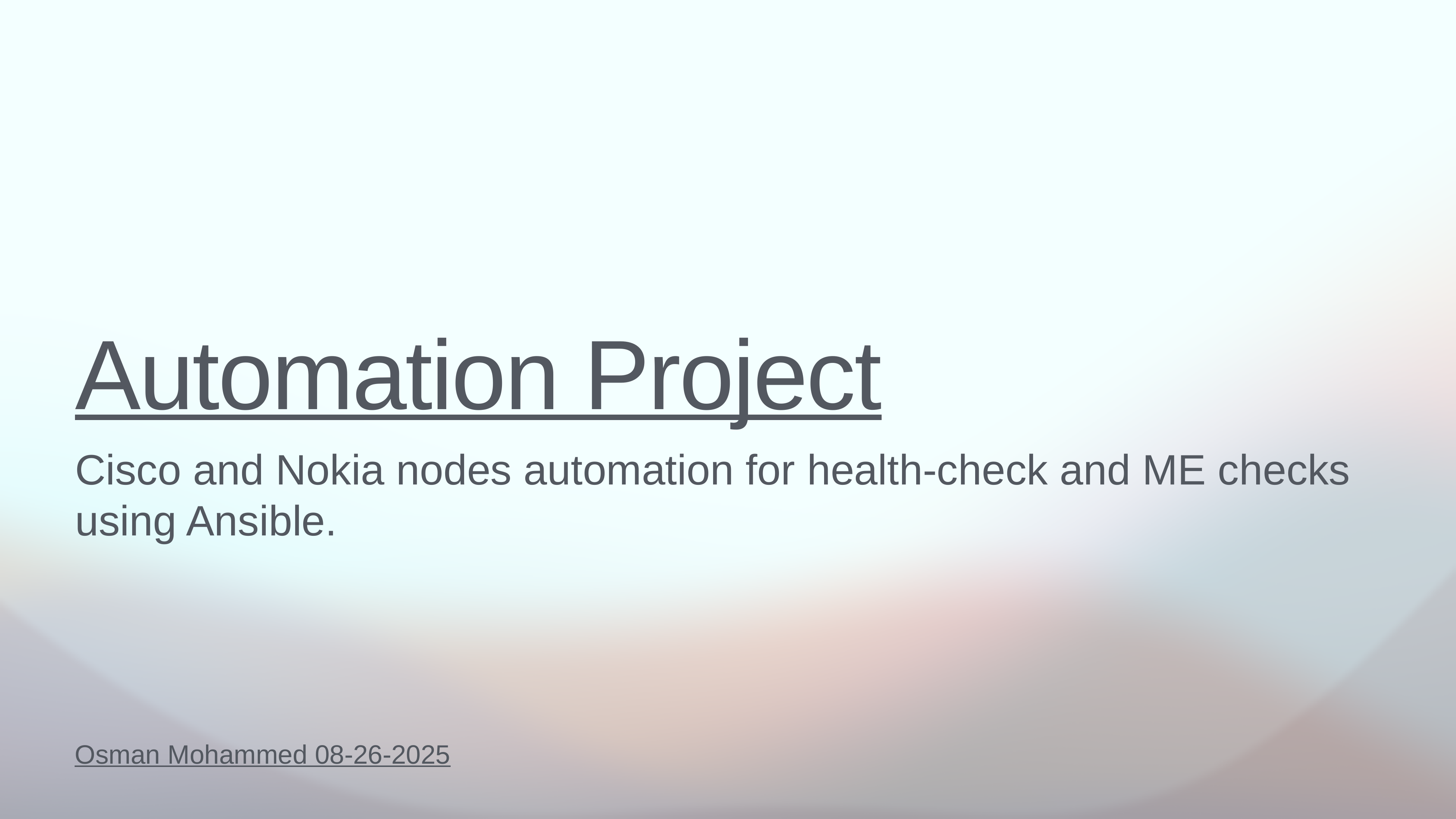

# Automation Project
Cisco and Nokia nodes automation for health-check and ME checks using Ansible.
Osman Mohammed 08-26-2025